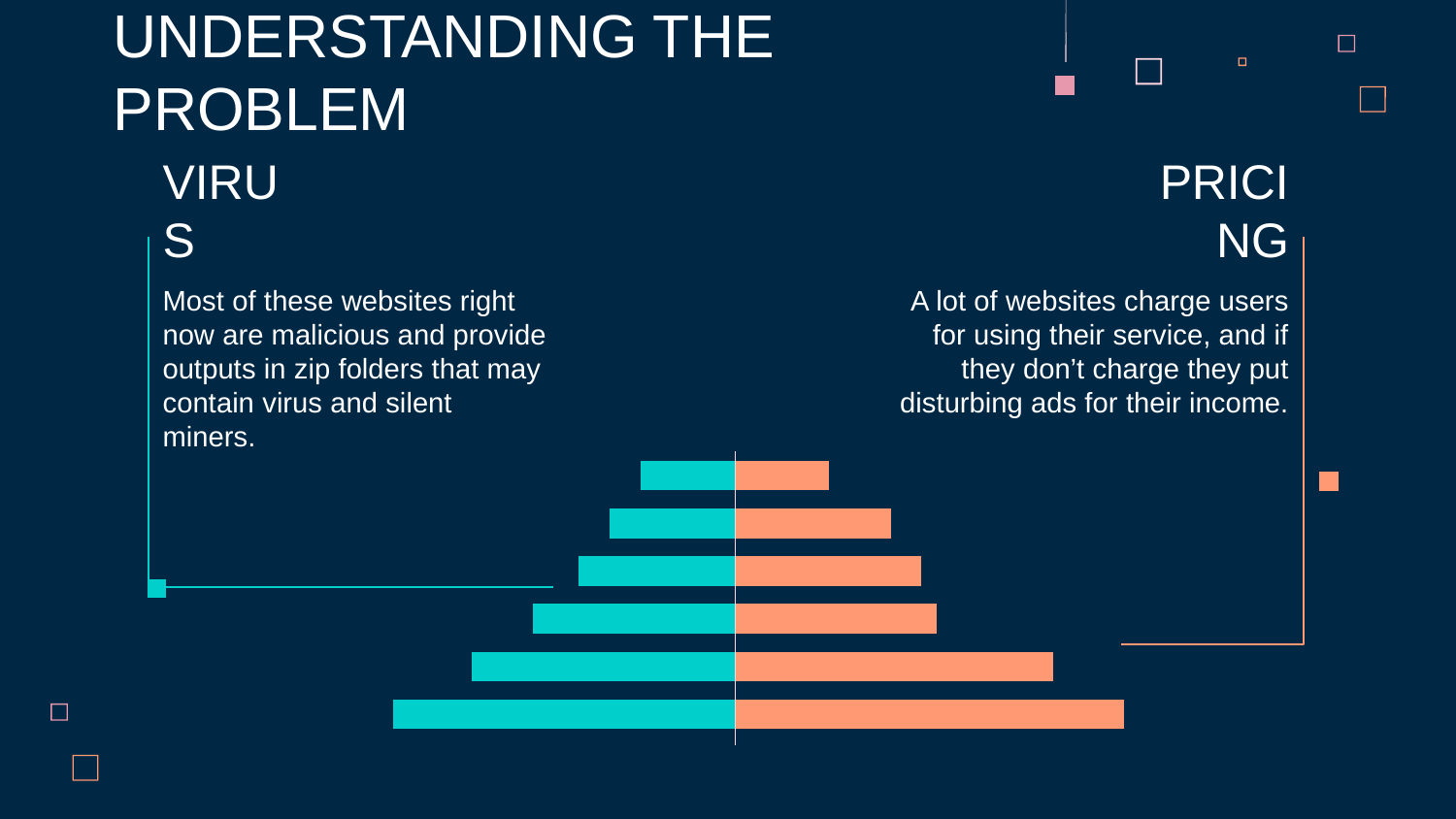

UNDERSTANDING THE PROBLEM
PRICING
# VIRUS
Most of these websites right now are malicious and provide outputs in zip folders that may contain virus and silent miners.
A lot of websites charge users for using their service, and if they don’t charge they put disturbing ads for their income.